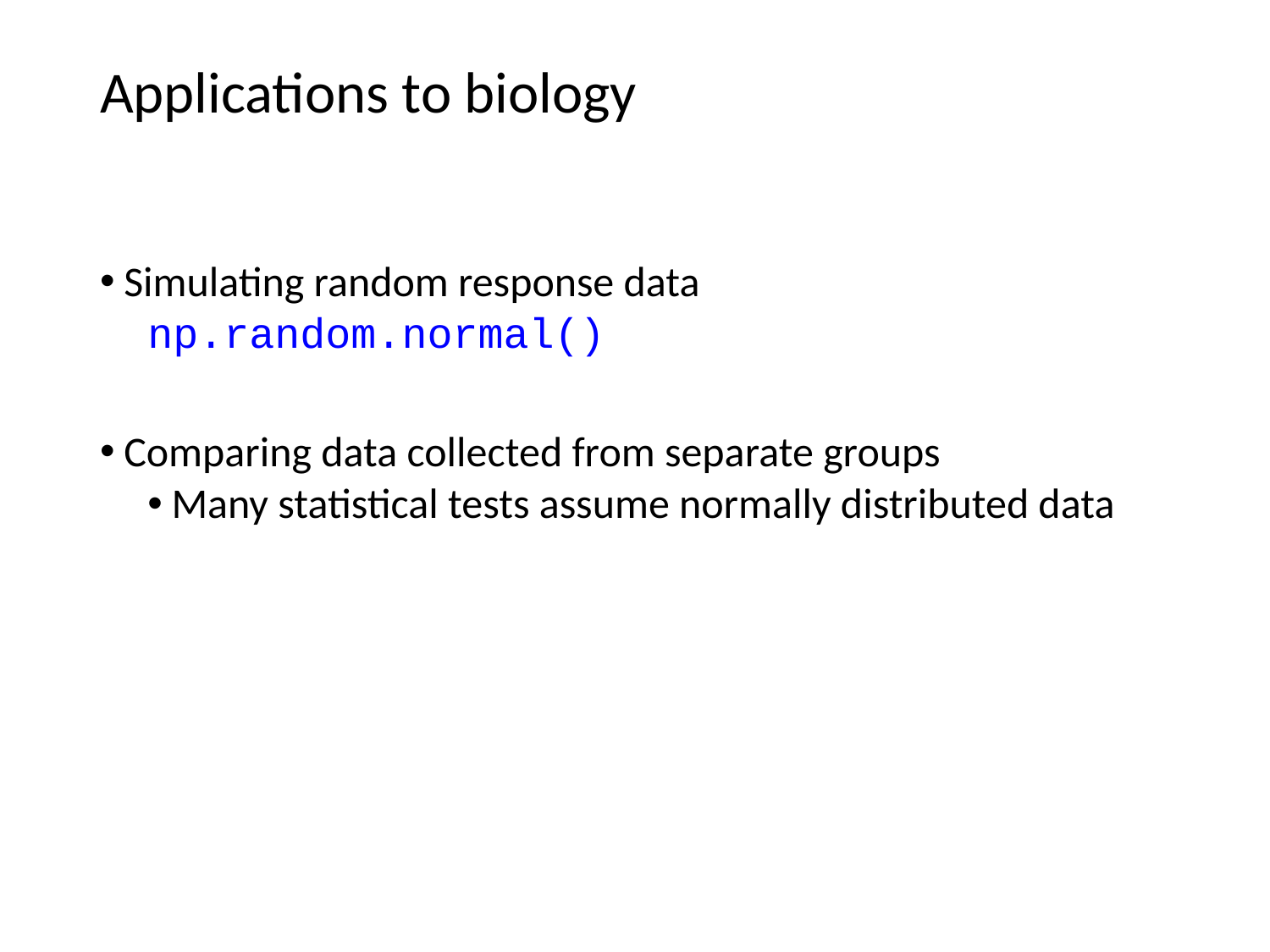

# Applications to biology
Simulating random response data
np.random.normal()

Comparing data collected from separate groups
Many statistical tests assume normally distributed data